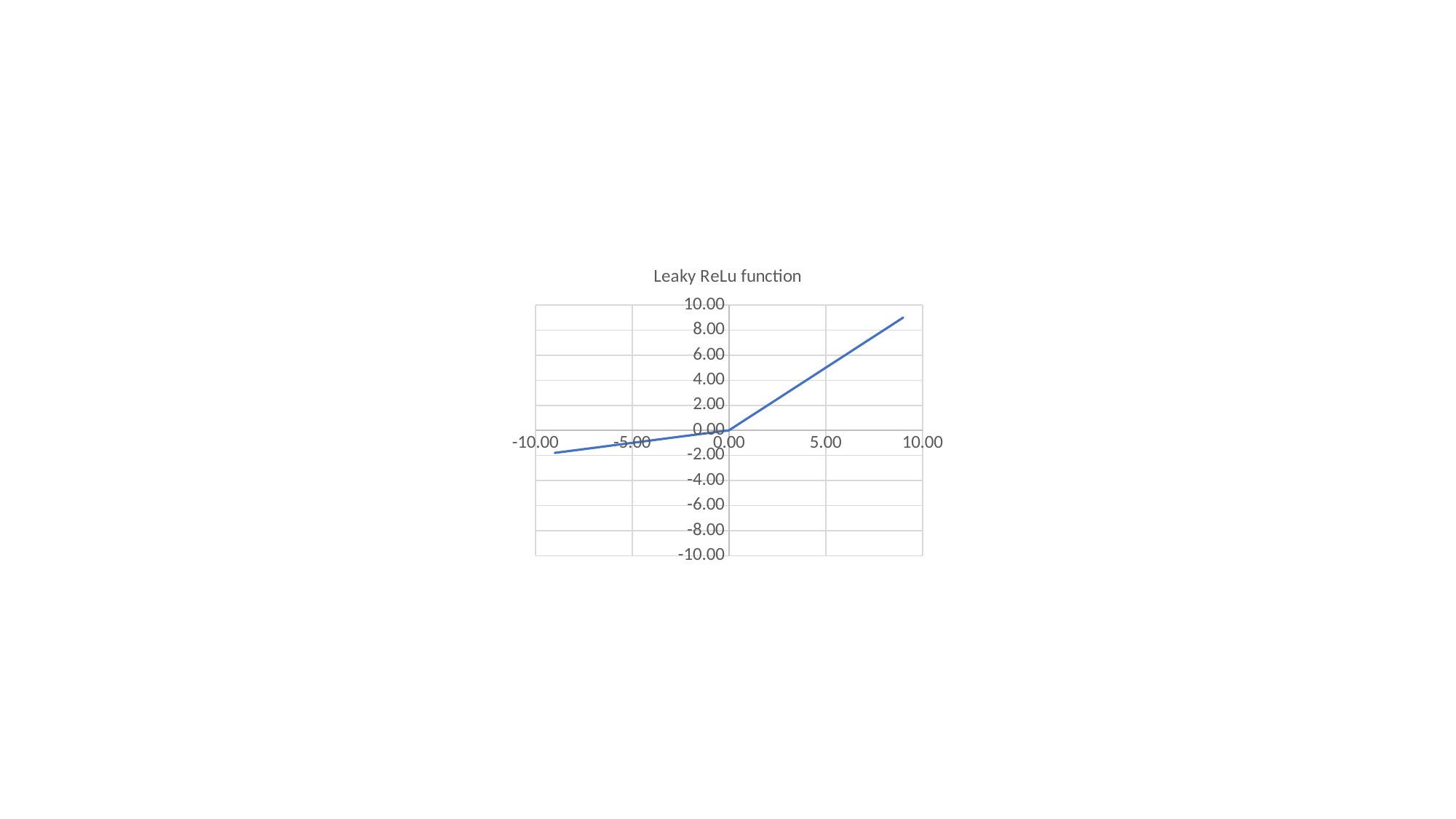

### Chart: Leaky ReLu function

| Category | Y-Values |
|---|---|